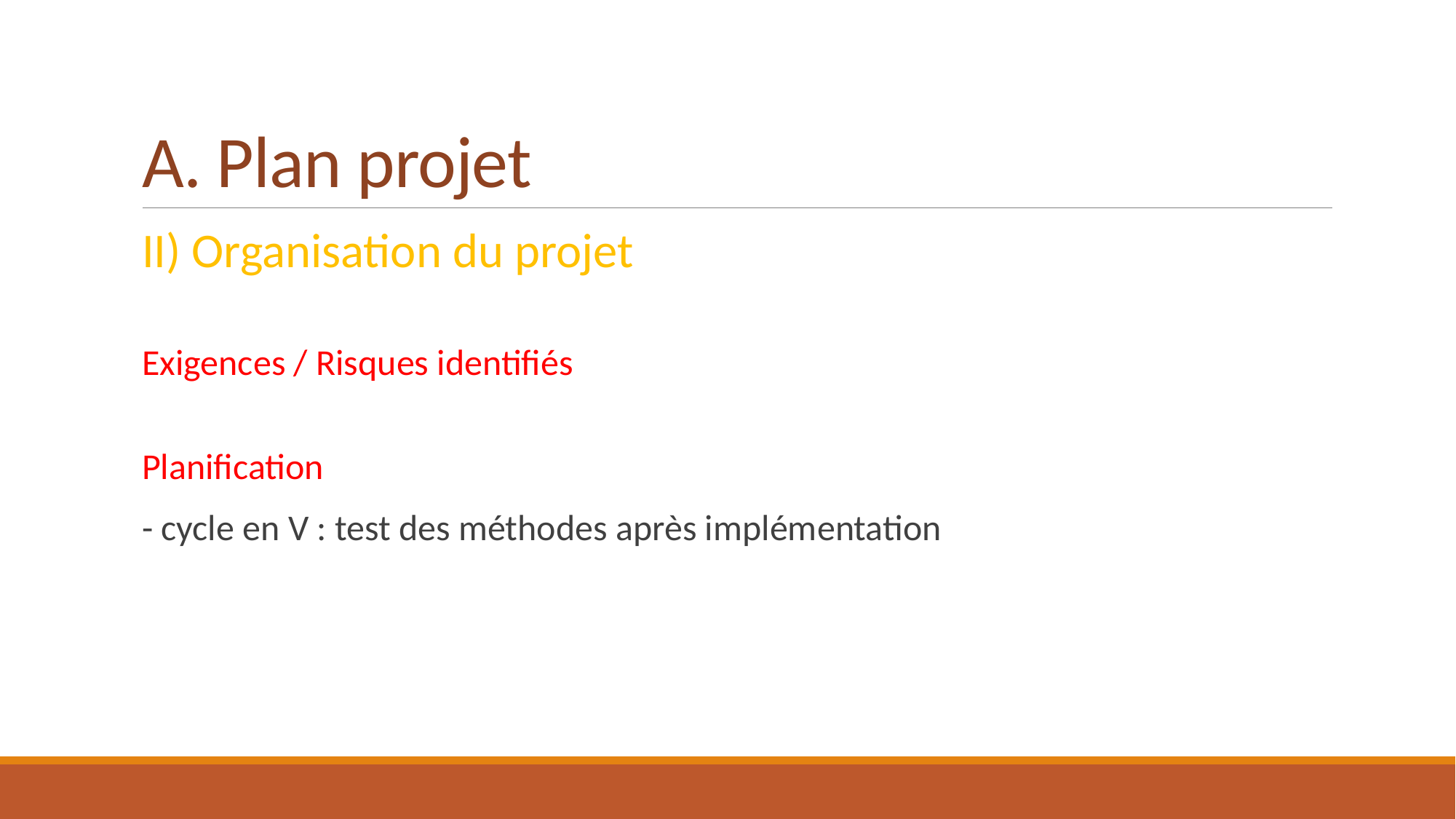

# A. Plan projet
II) Organisation du projet

Exigences / Risques identifiés

Planification
- cycle en V : test des méthodes après implémentation